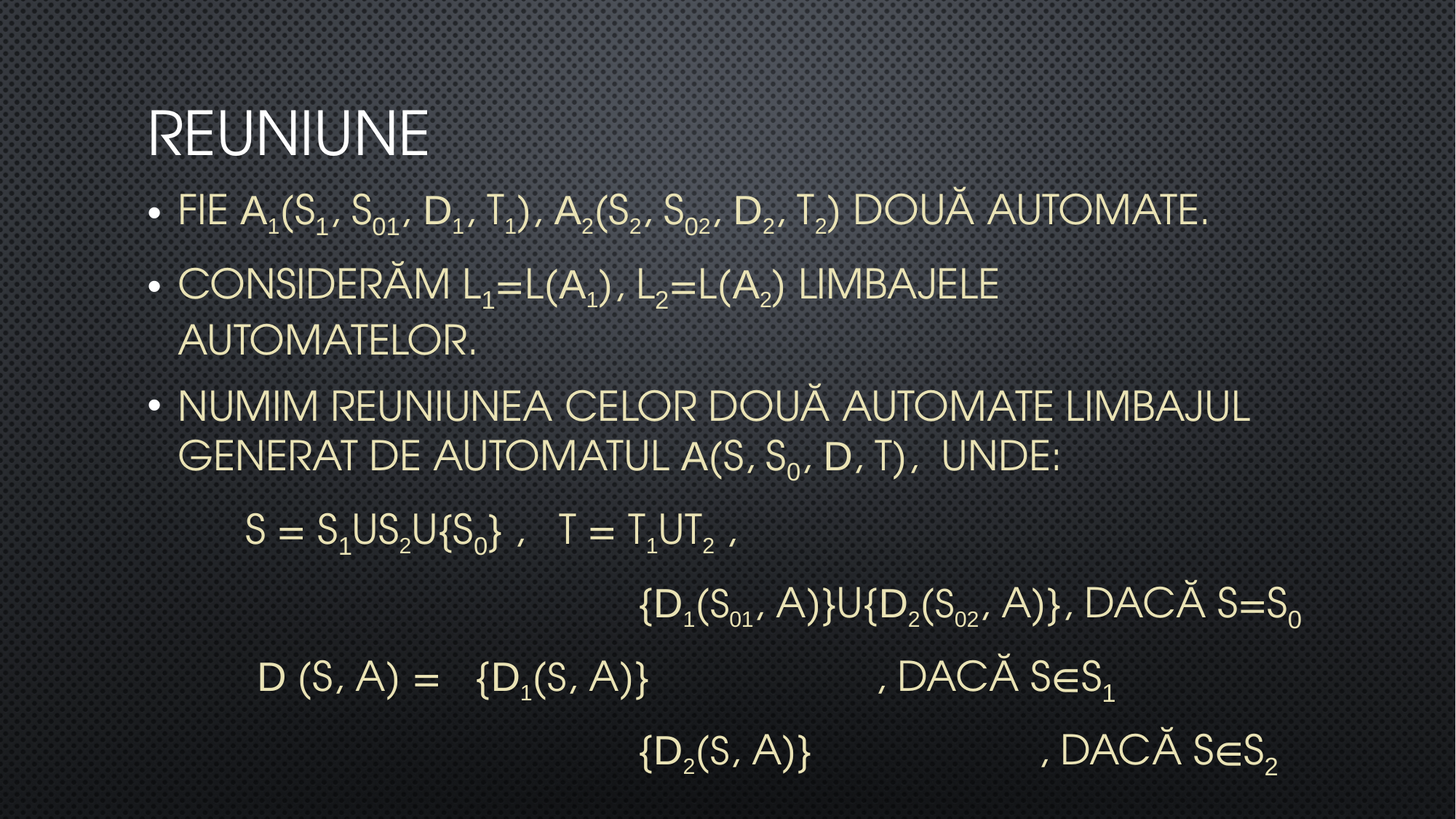

# Reuniune
Fie A1(S1, s01, d1, T1), A2(S2, s02, d2, T2) două automate.
Considerăm L1=L(A1), L2=L(A2) limbajele automatelor.
Numim reuniunea celor două automate limbajul generat de automatul A(S, s0, d, T),  unde:
	S = S1US2U{s0} ,   T = T1UT2 ,
					{d1(s01, a)}U{d2(s02, a)}, dacă s=s0
	 d (s, a) =   {d1(s, a)}                    , dacă s∈S1
					{d2(s, a)}                    , dacă s∈S2